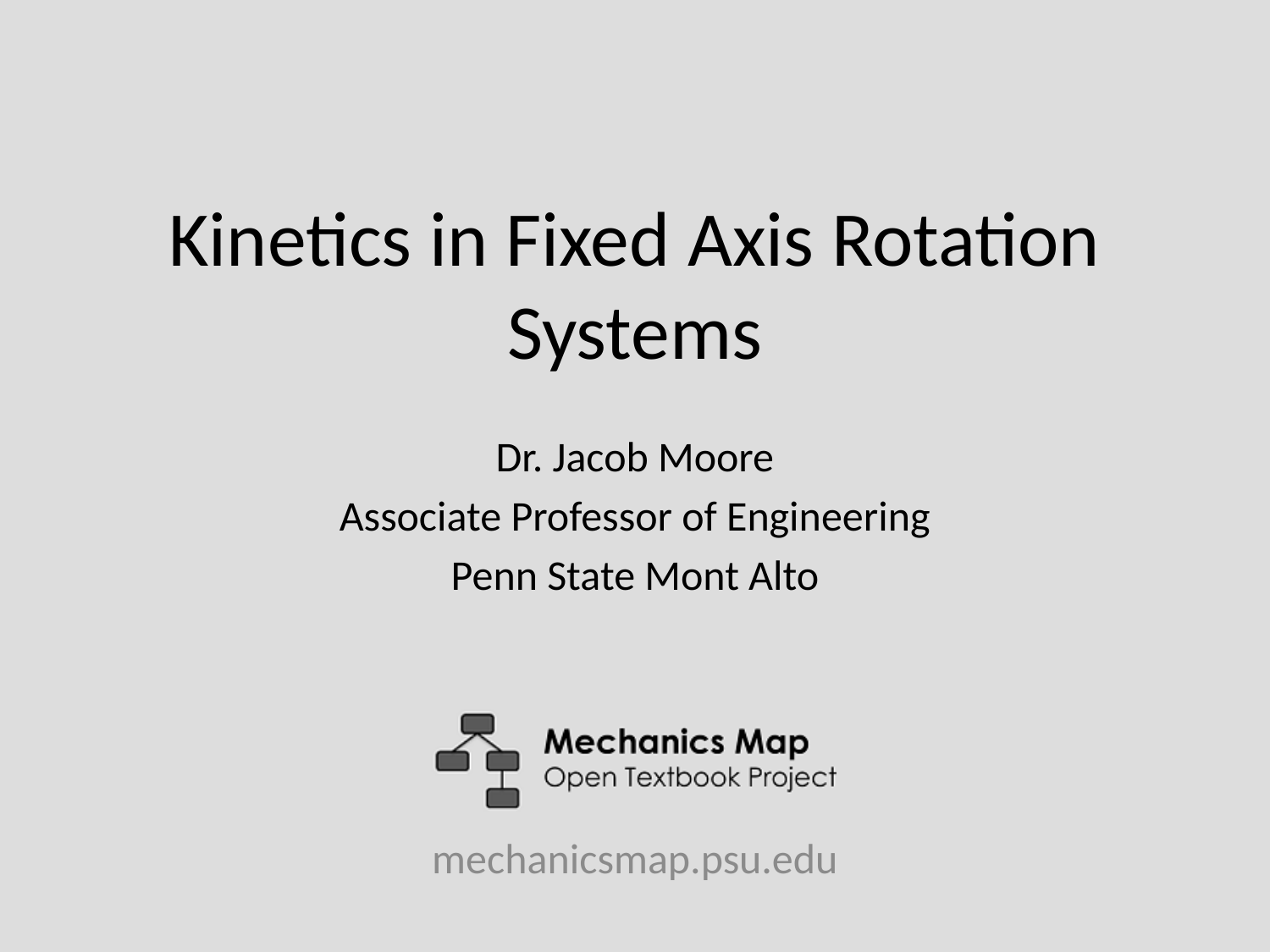

# Kinetics in Fixed Axis Rotation Systems
Dr. Jacob Moore
Associate Professor of Engineering
Penn State Mont Alto